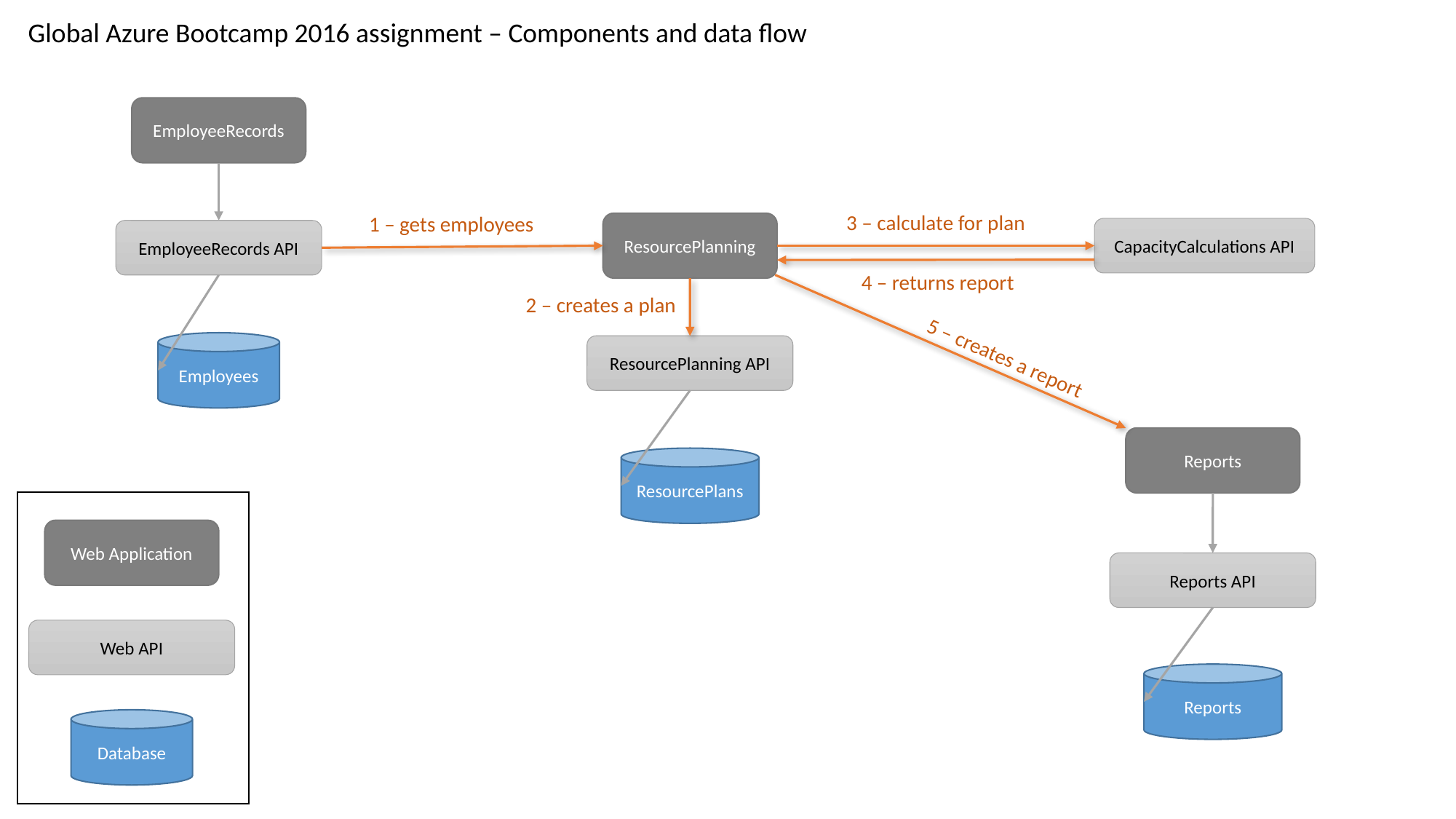

Global Azure Bootcamp 2016 assignment – Components and data flow
EmployeeRecords
3 – calculate for plan
1 – gets employees
ResourcePlanning
CapacityCalculations API
EmployeeRecords API
4 – returns report
2 – creates a plan
Employees
ResourcePlanning API
5 – creates a report
Reports
ResourcePlans

Web Application
Reports API
Web API
Reports
Database